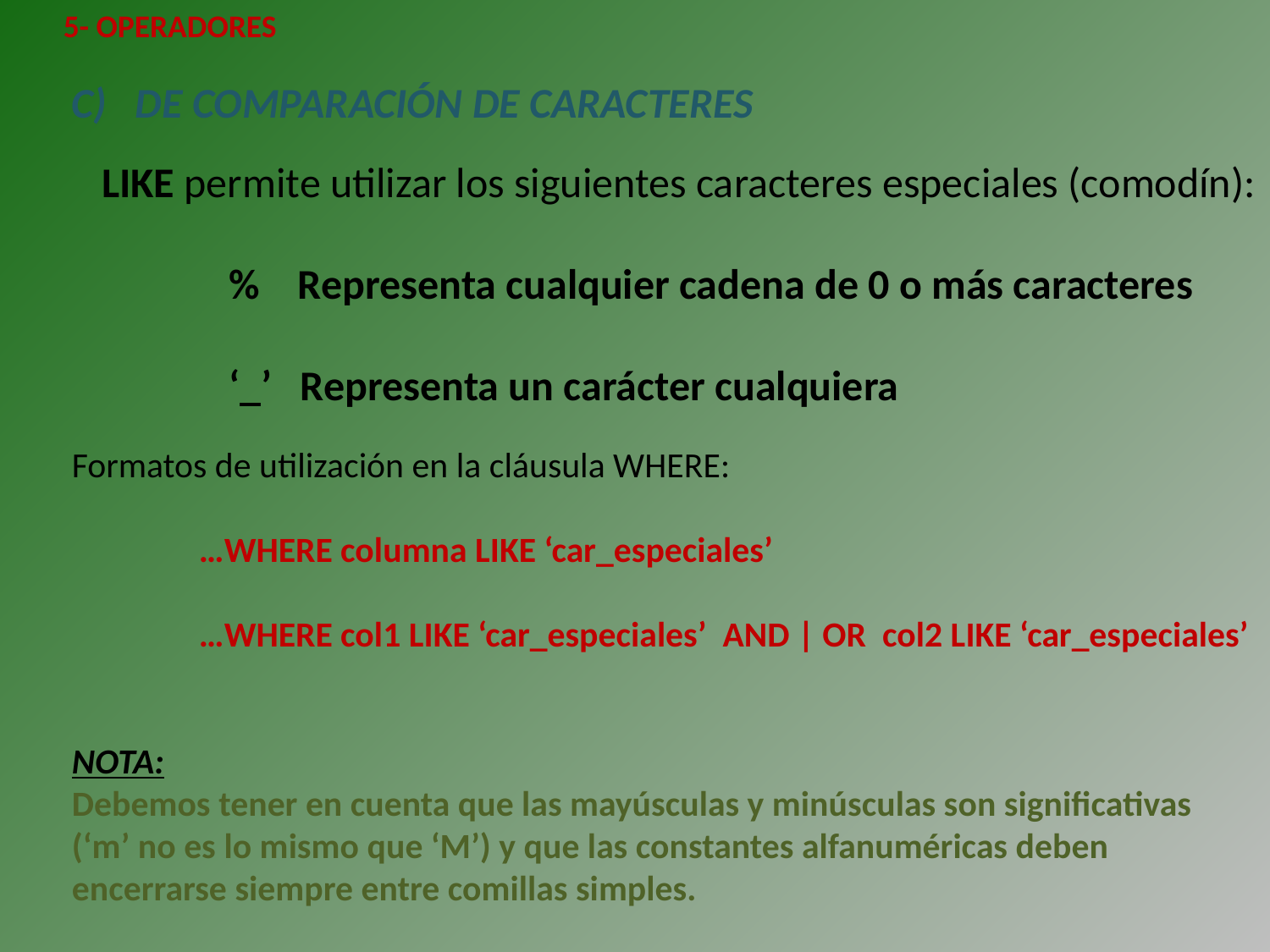

5- OPERADORES
DE COMPARACIÓN DE CARACTERES
LIKE permite utilizar los siguientes caracteres especiales (comodín):

	%    Representa cualquier cadena de 0 o más caracteres

	‘_’   Representa un carácter cualquiera
Formatos de utilización en la cláusula WHERE:

	…WHERE columna LIKE ‘car_especiales’

	…WHERE col1 LIKE ‘car_especiales’  AND | OR  col2 LIKE ‘car_especiales’

NOTA:
Debemos tener en cuenta que las mayúsculas y minúsculas son significativas (‘m’ no es lo mismo que ‘M’) y que las constantes alfanuméricas deben encerrarse siempre entre comillas simples.